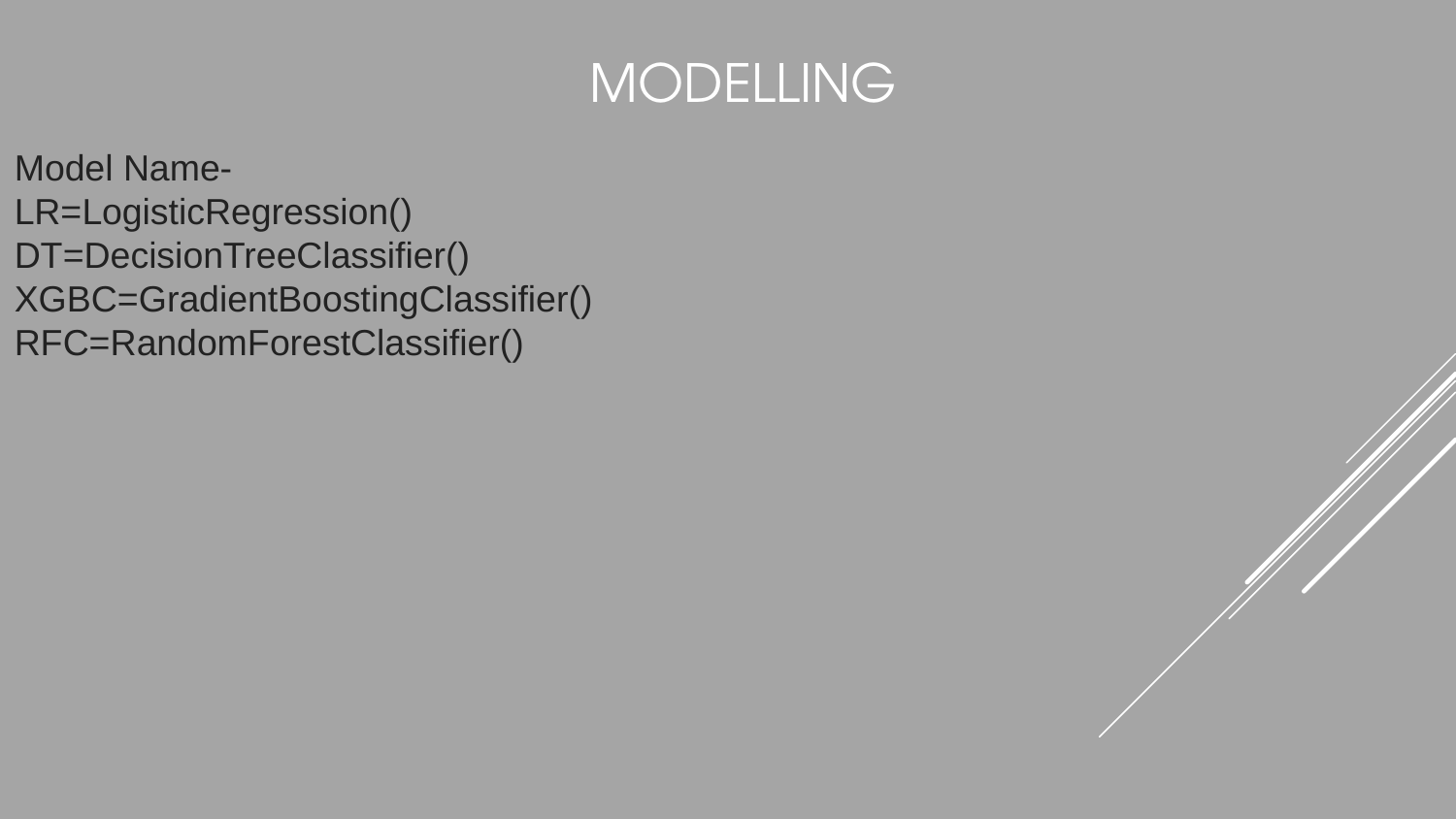

# Modelling
Model Name-
LR=LogisticRegression()
DT=DecisionTreeClassifier()
XGBC=GradientBoostingClassifier()
RFC=RandomForestClassifier()